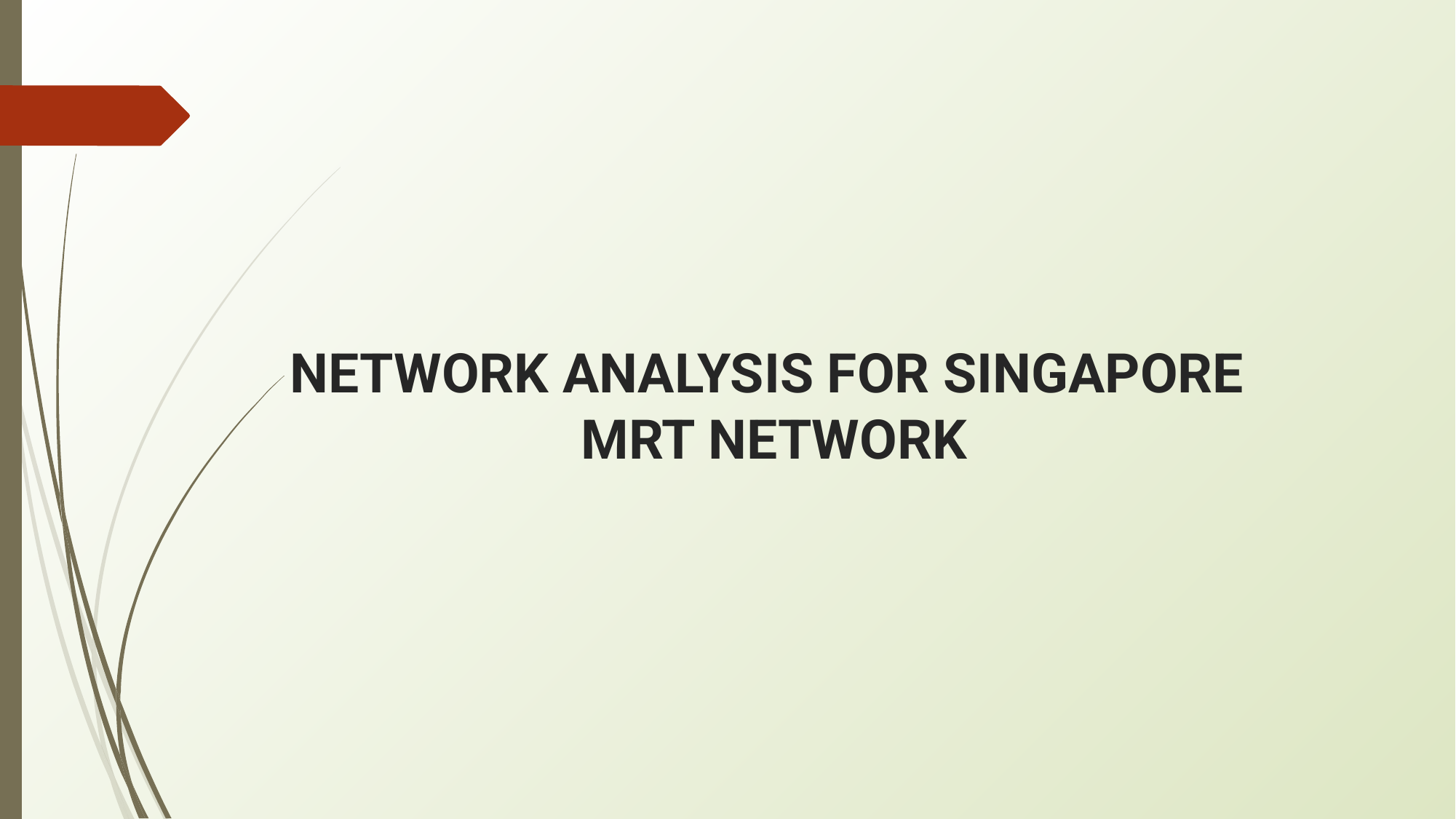

# NETWORK ANALYSIS FOR SINGAPORE
MRT NETWORK